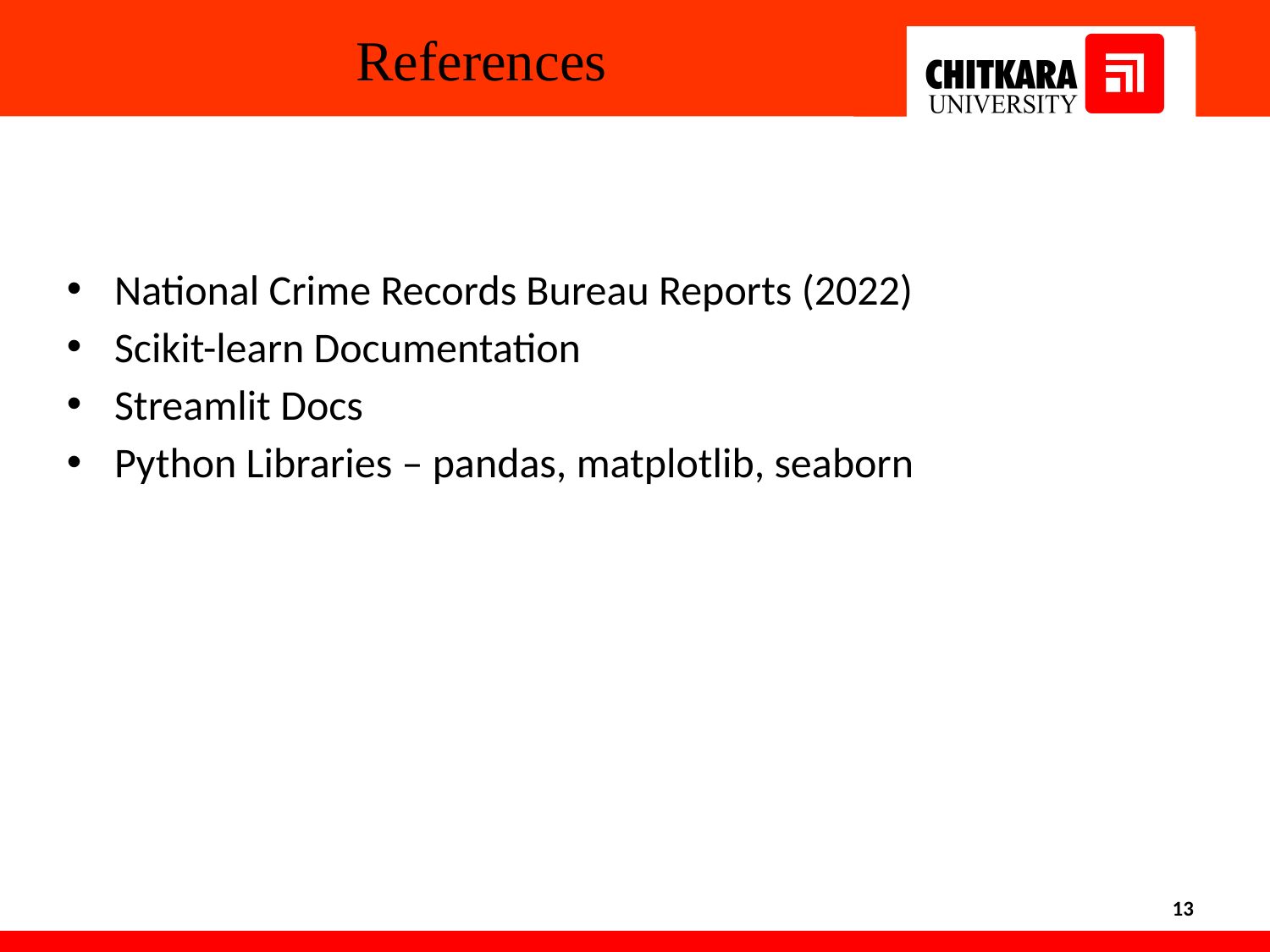

References
National Crime Records Bureau Reports (2022)
Scikit-learn Documentation
Streamlit Docs
Python Libraries – pandas, matplotlib, seaborn
13